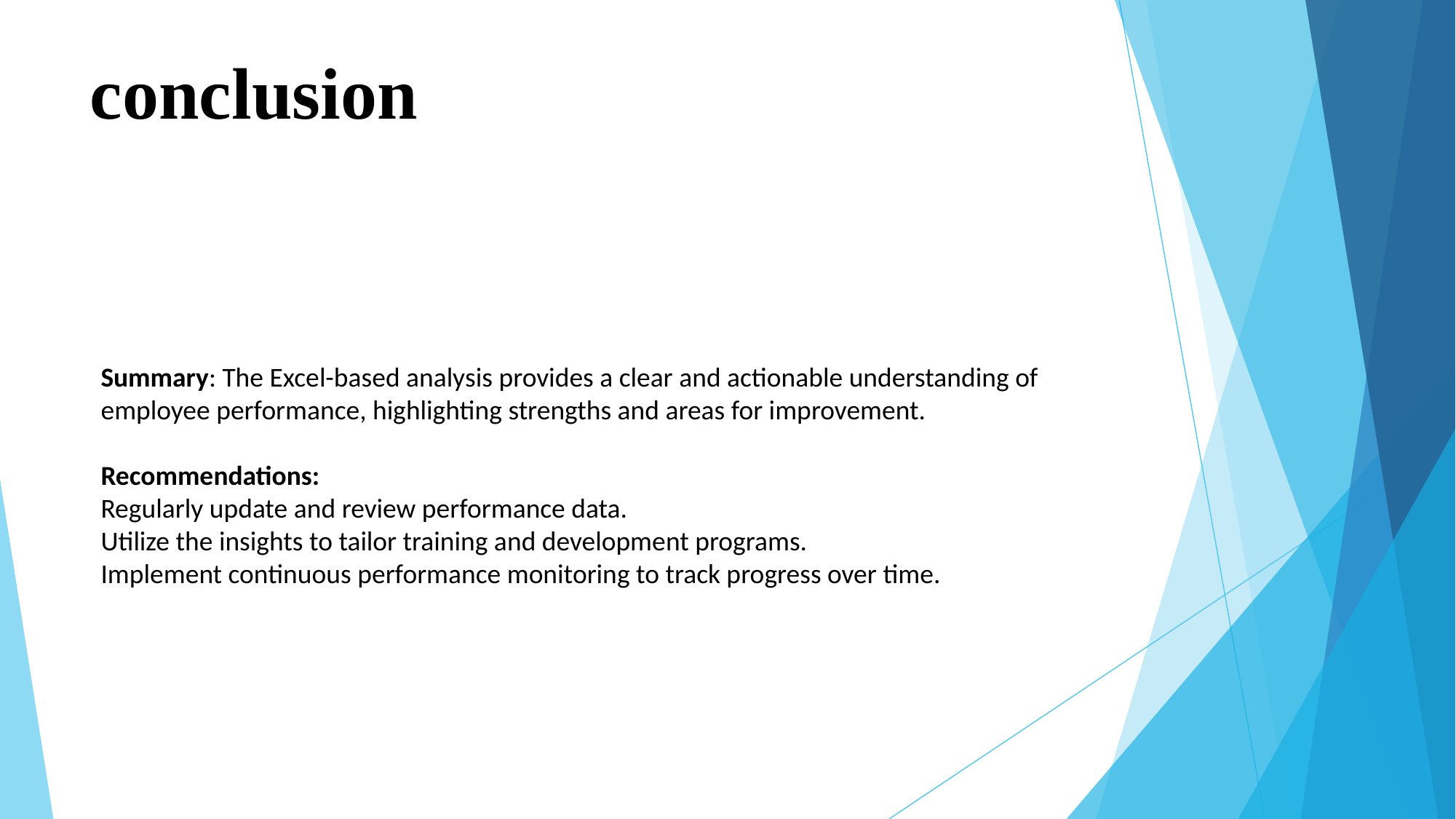

# conclusion
Summary: The Excel-based analysis provides a clear and actionable understanding of employee performance, highlighting strengths and areas for improvement.

Recommendations:
Regularly update and review performance data.
Utilize the insights to tailor training and development programs.
Implement continuous performance monitoring to track progress over time.